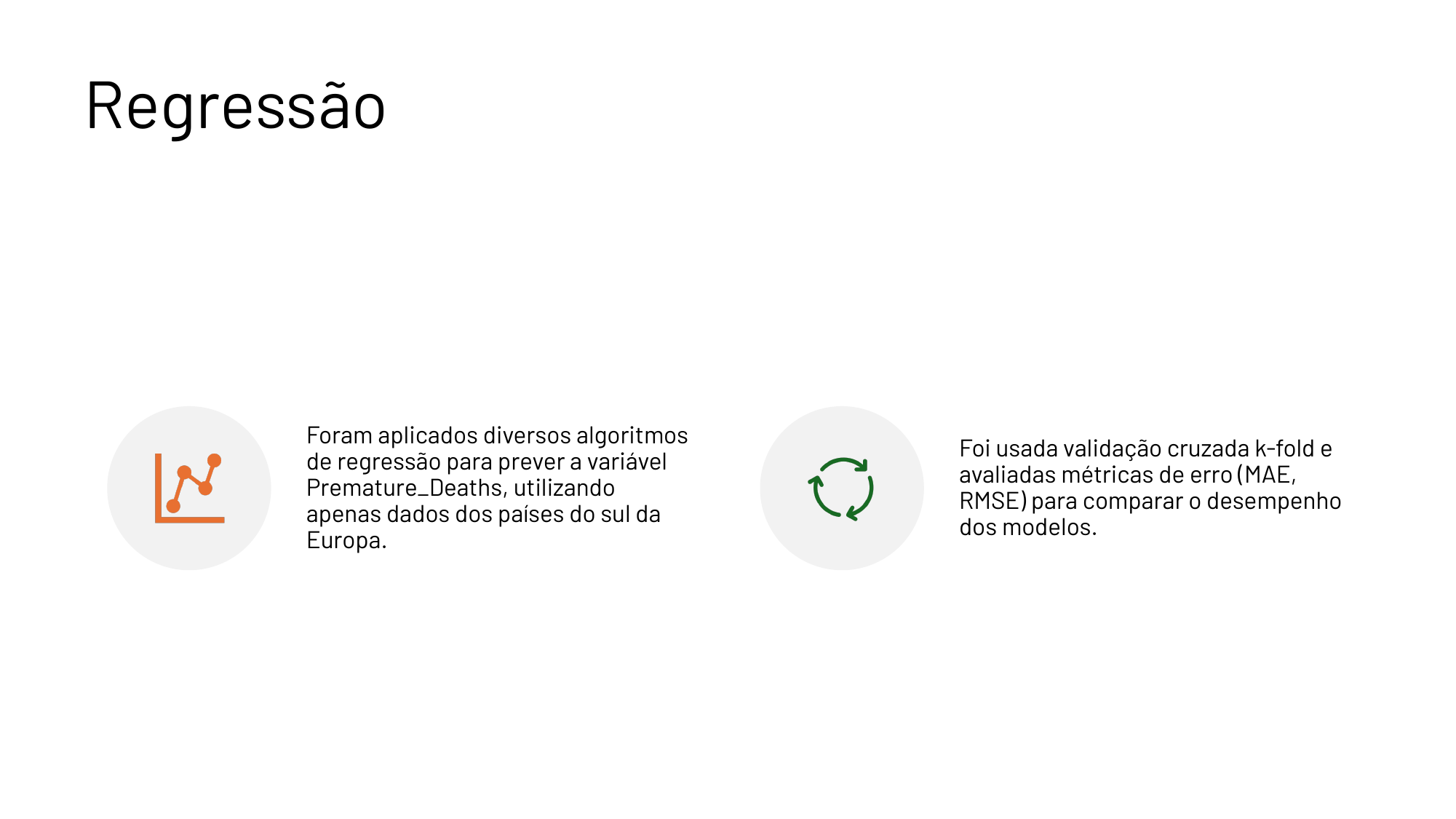

# Regressão
Foram aplicados diversos algoritmos de regressão para prever a variável Premature_Deaths, utilizando apenas dados dos países do sul da Europa.
Foi usada validação cruzada k-fold e avaliadas métricas de erro (MAE, RMSE) para comparar o desempenho dos modelos.